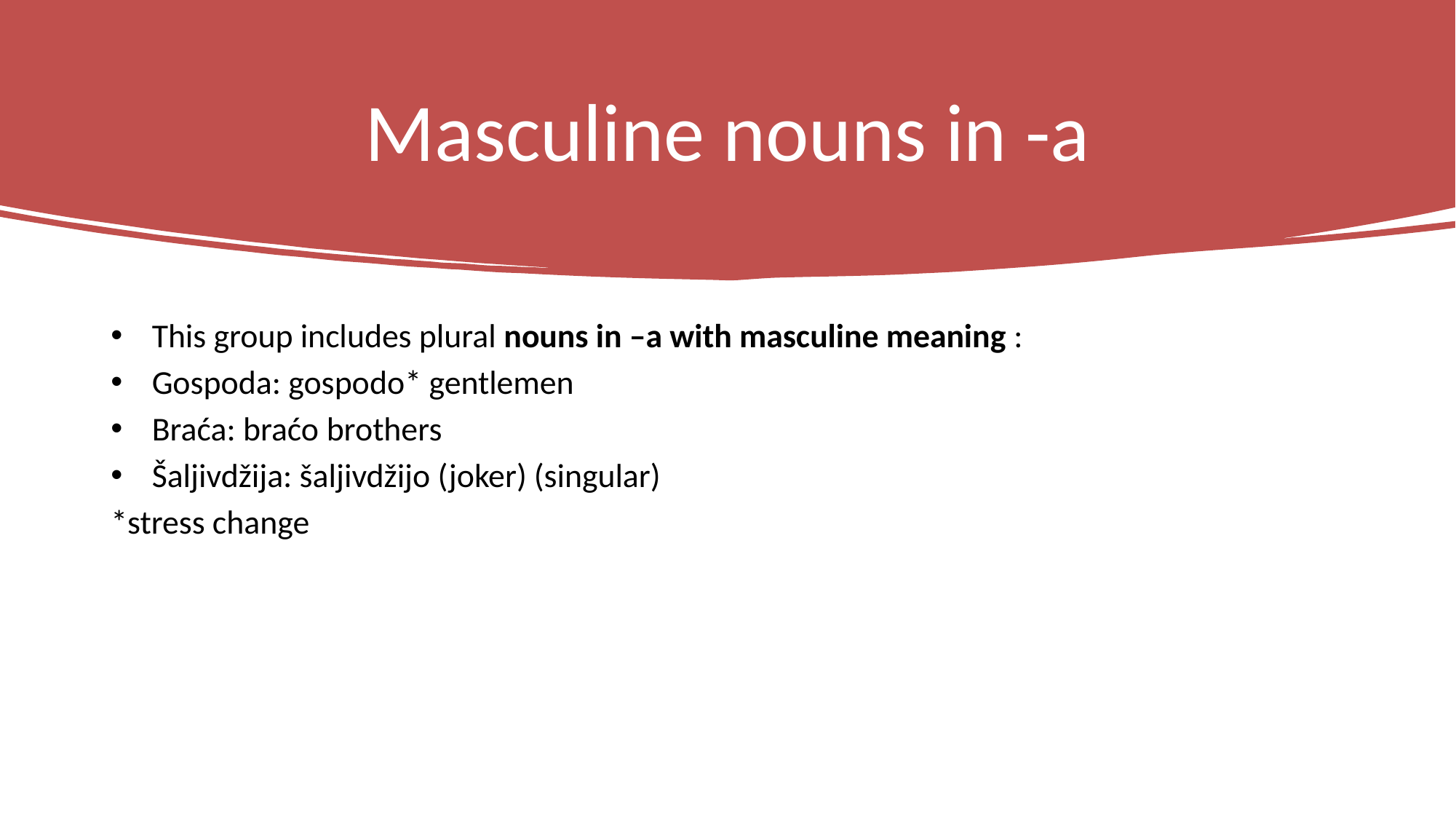

# Masculine nouns in -a
This group includes plural nouns in –a with masculine meaning :
Gospoda: gospodo* gentlemen
Braća: braćo brothers
Šaljivdžija: šaljivdžijo (joker) (singular)
*stress change